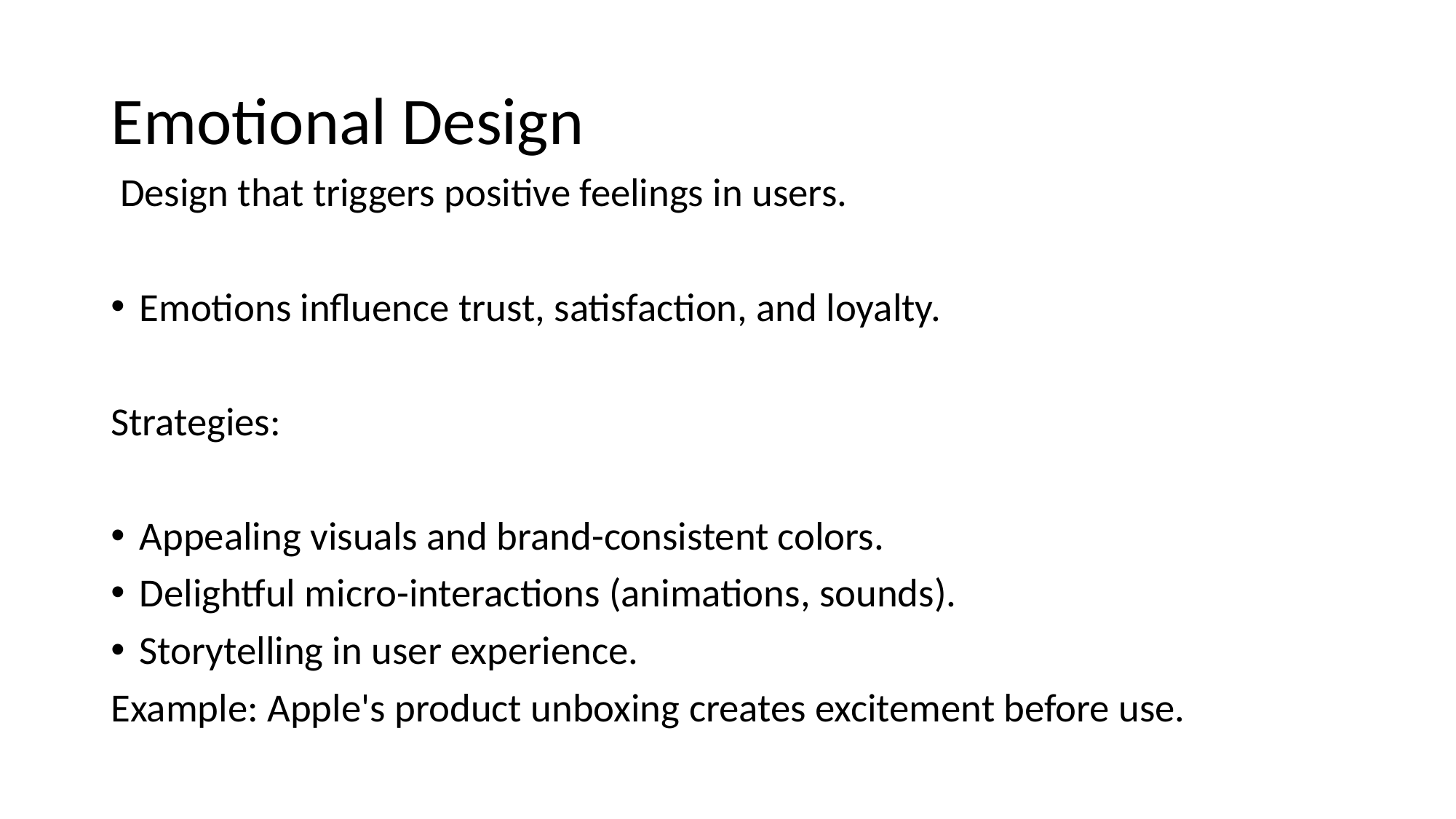

# Emotional Design
 Design that triggers positive feelings in users.

Emotions influence trust, satisfaction, and loyalty.

Strategies:

Appealing visuals and brand-consistent colors.
Delightful micro-interactions (animations, sounds).
Storytelling in user experience.
Example: Apple's product unboxing creates excitement before use.